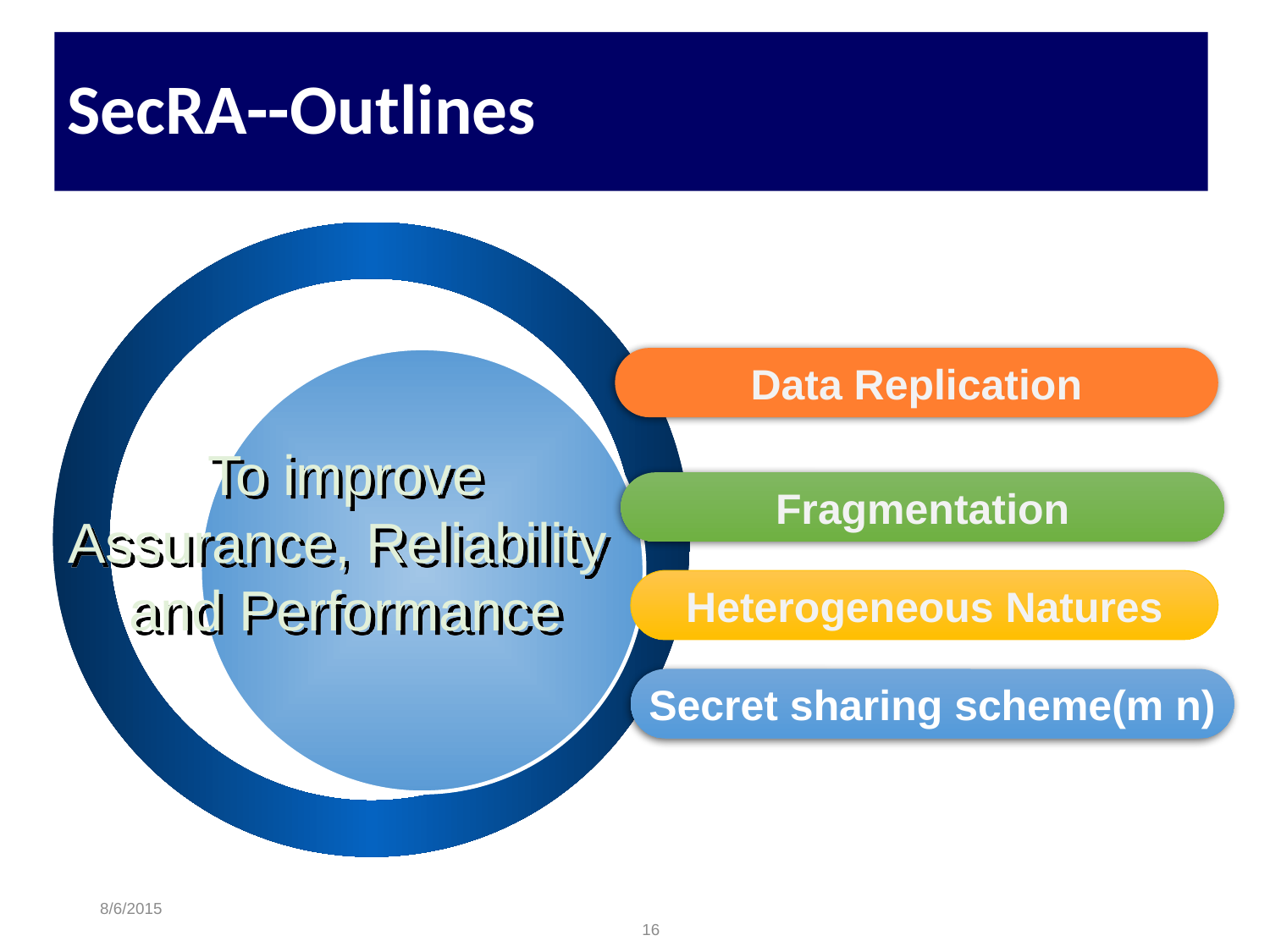

# SecRA--Outlines

To improve
Assurance, Reliability
and Performance
Fragmentation
Heterogeneous Natures
Secret sharing scheme(m n)
Data Replication
8/6/2015
16